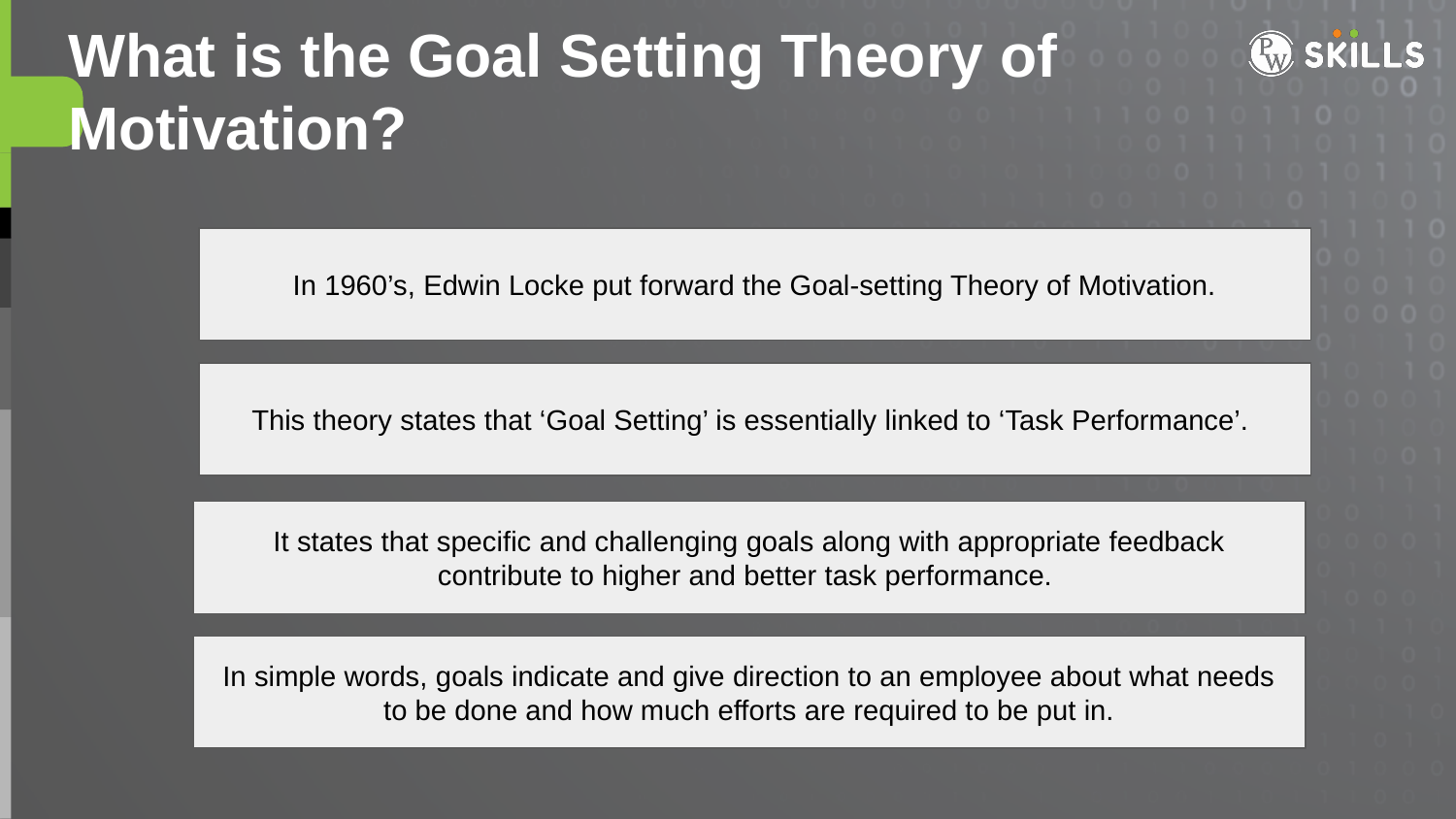

What is the Goal Setting Theory of Motivation?
In 1960’s, Edwin Locke put forward the Goal-setting Theory of Motivation.
This theory states that ‘Goal Setting’ is essentially linked to ‘Task Performance’.
It states that specific and challenging goals along with appropriate feedback contribute to higher and better task performance.
In simple words, goals indicate and give direction to an employee about what needs to be done and how much efforts are required to be put in.